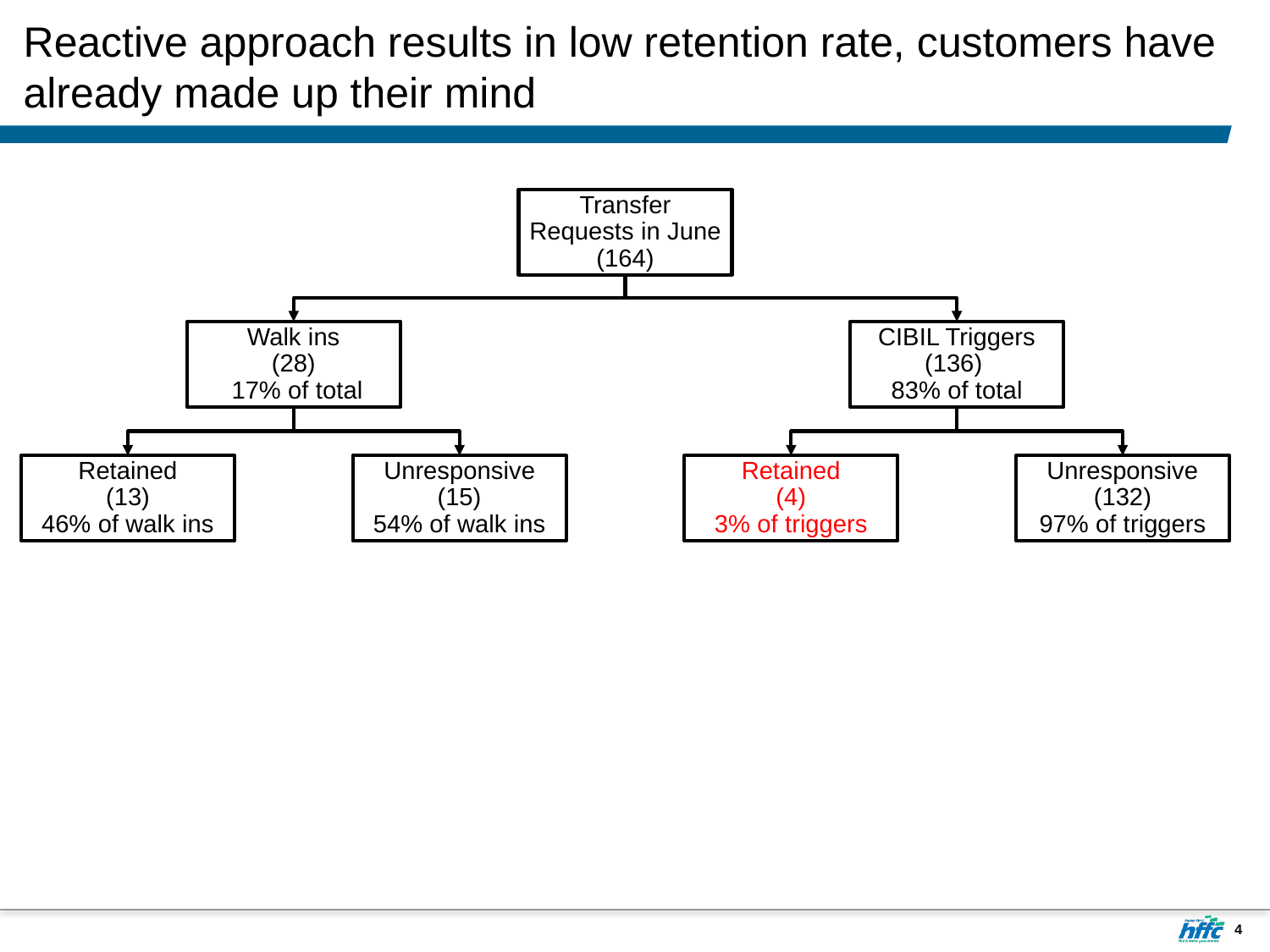

# Reactive approach results in low retention rate, customers have already made up their mind
Transfer Requests in June
(164)
Walk ins
(28)
 17% of total
CIBIL Triggers (136)
83% of total
Retained
(13)
46% of walk ins
Unresponsive
(15)
54% of walk ins
Retained
(4)
3% of triggers
Unresponsive
(132)
97% of triggers